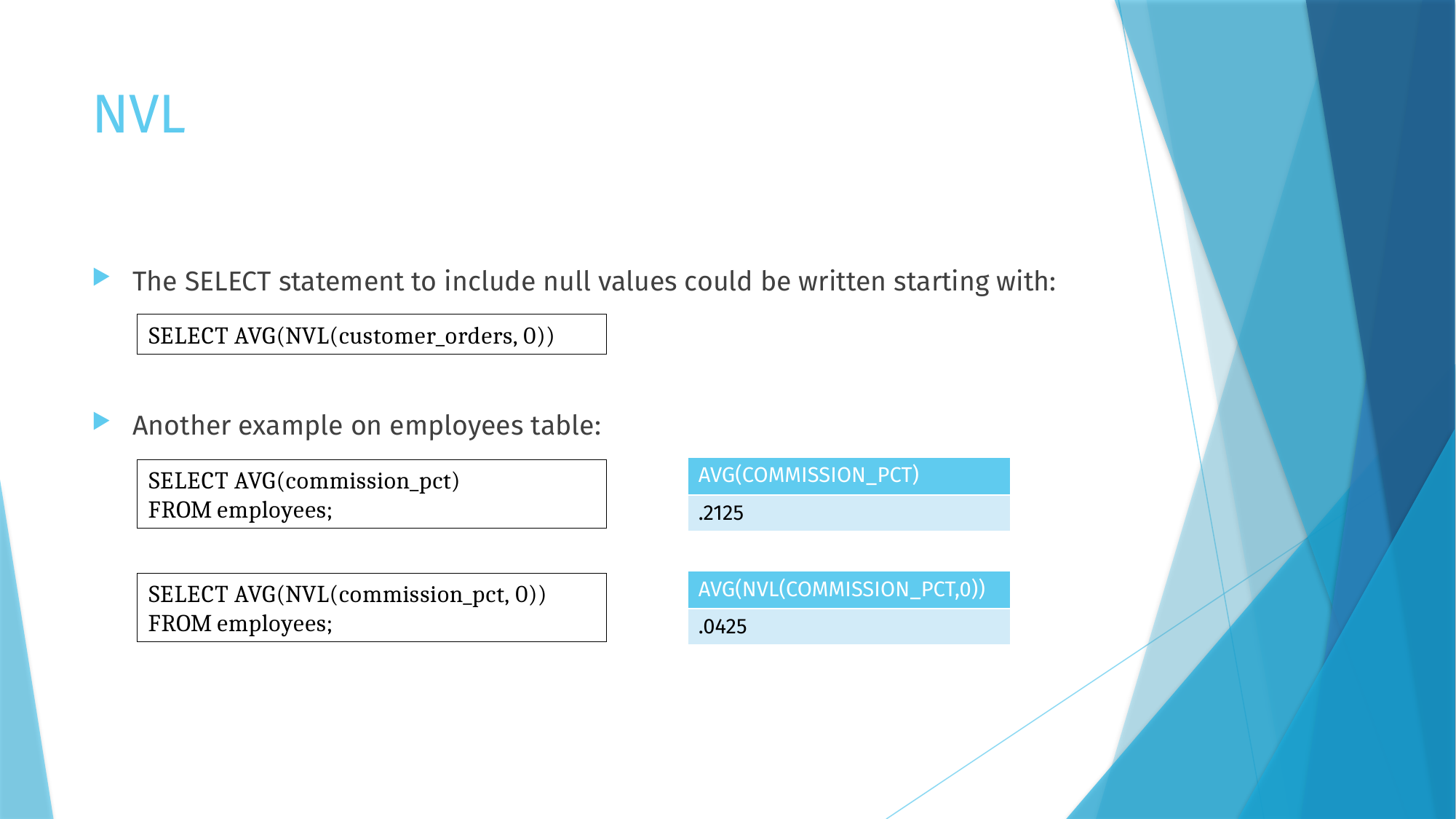

# NVL
The SELECT statement to include null values could be written starting with:

Another example on employees table:
SELECT AVG(NVL(customer_orders, 0))
| AVG(COMMISSION\_PCT) |
| --- |
| .2125 |
SELECT AVG(commission_pct)
FROM employees;
| AVG(NVL(COMMISSION\_PCT,0)) |
| --- |
| .0425 |
SELECT AVG(NVL(commission_pct, 0))
FROM employees;